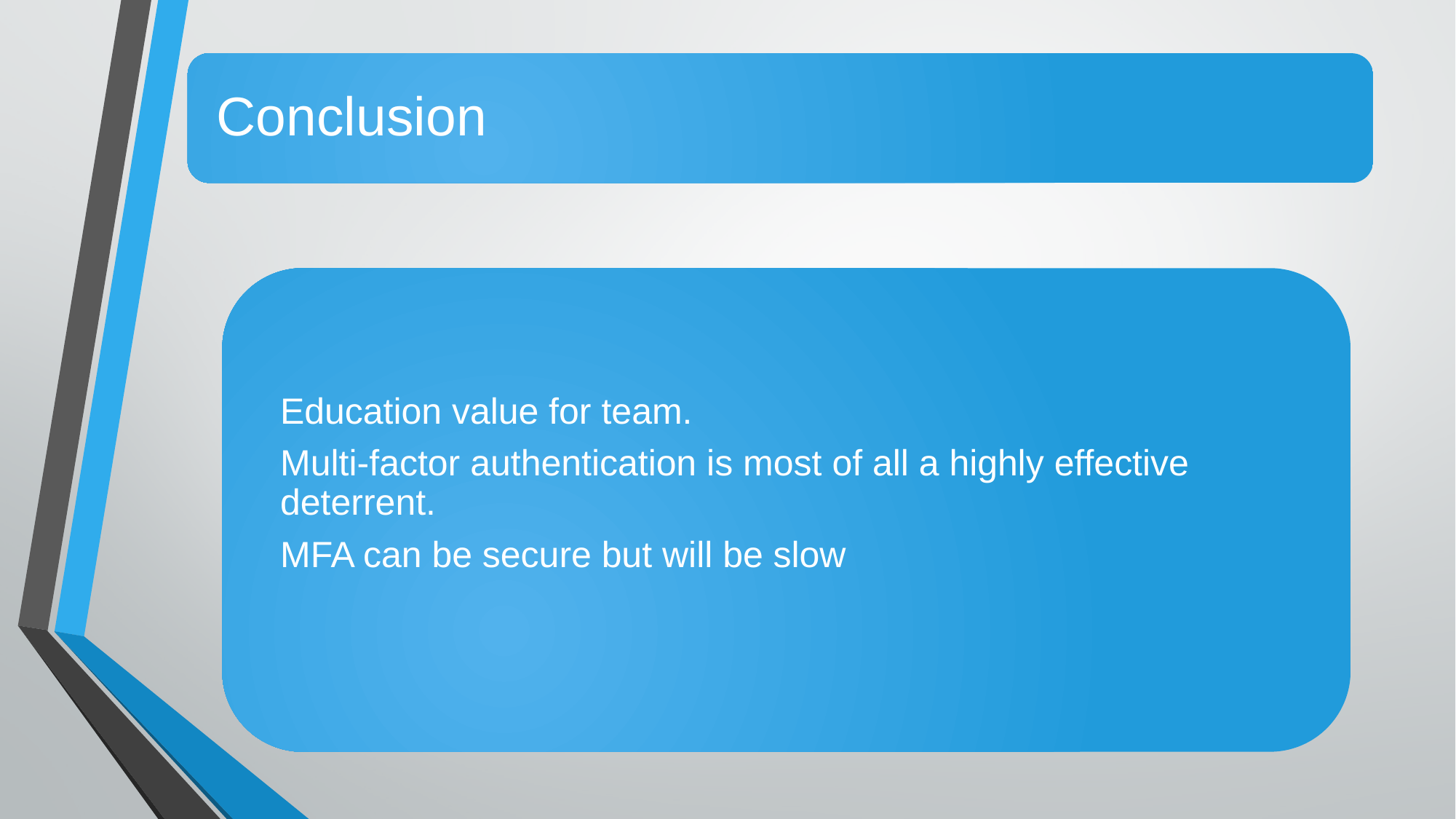

Conclusion
Education value for team.
Multi-factor authentication is most of all a highly effective deterrent.
MFA can be secure but will be slow